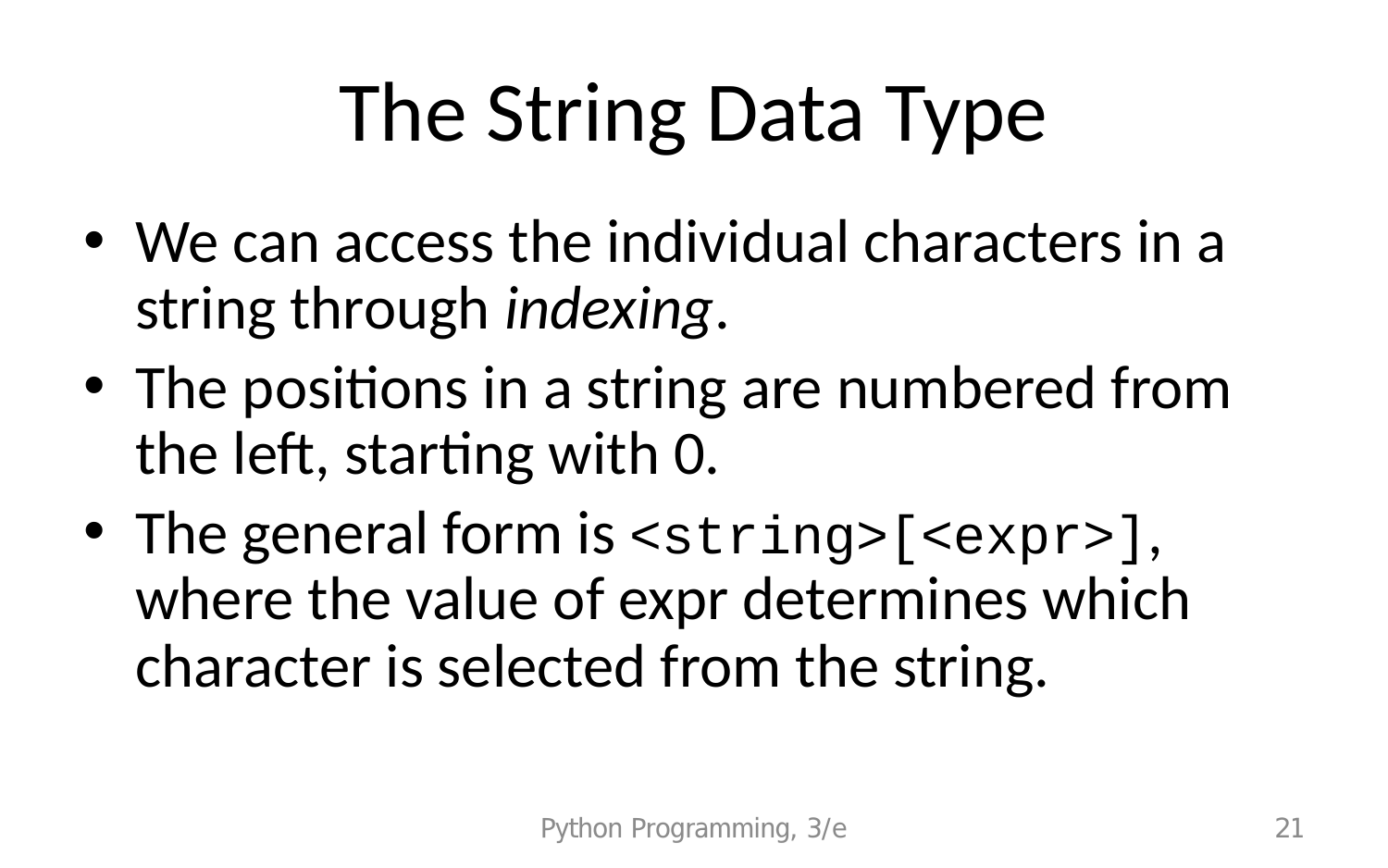

# The String Data Type
We can access the individual characters in a string through indexing.
The positions in a string are numbered from the left, starting with 0.
The general form is <string>[<expr>], where the value of expr determines which character is selected from the string.
Python Programming, 3/e
21